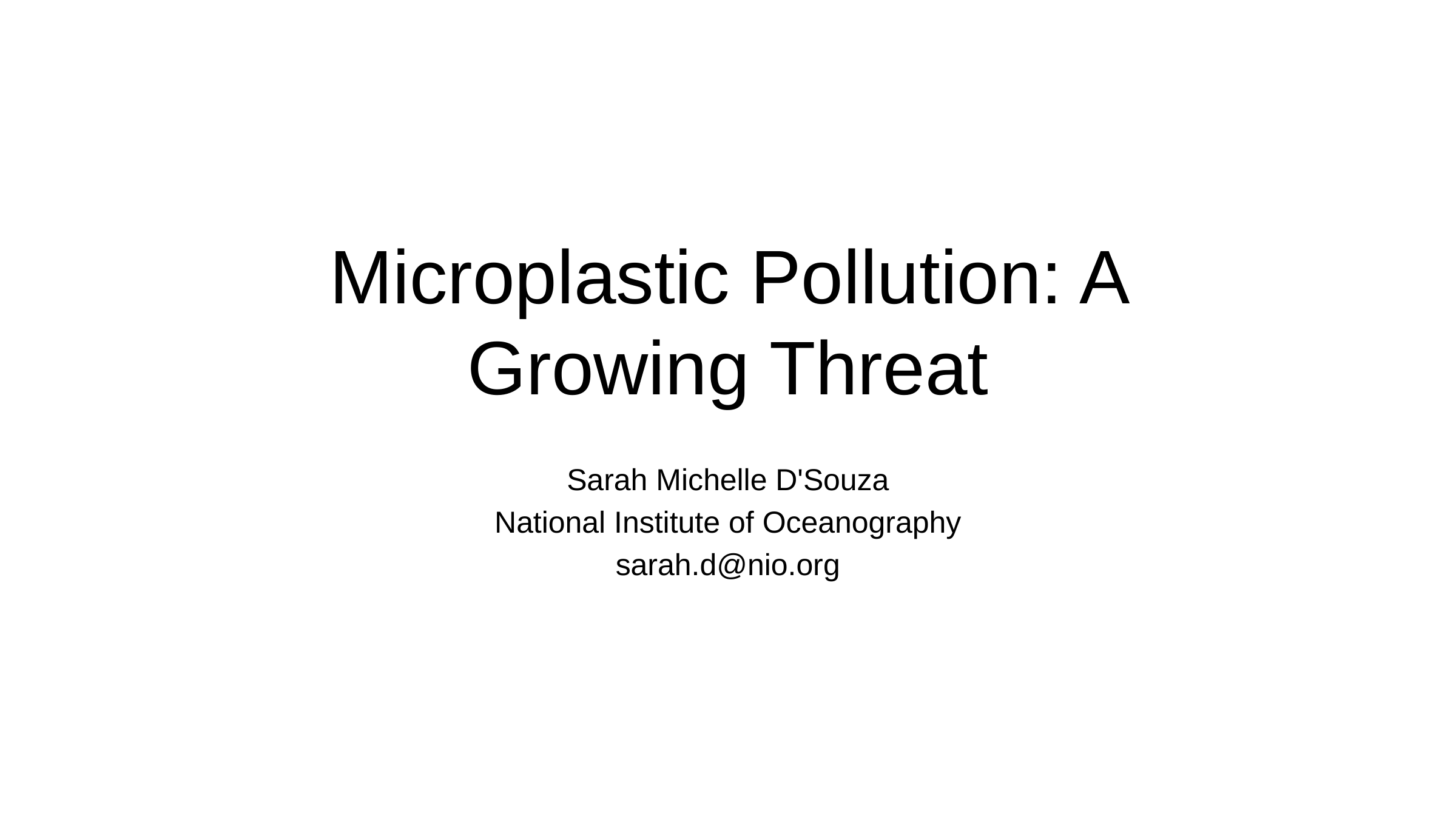

# Microplastic Pollution: A Growing Threat
Sarah Michelle D'Souza
National Institute of Oceanography
sarah.d@nio.org